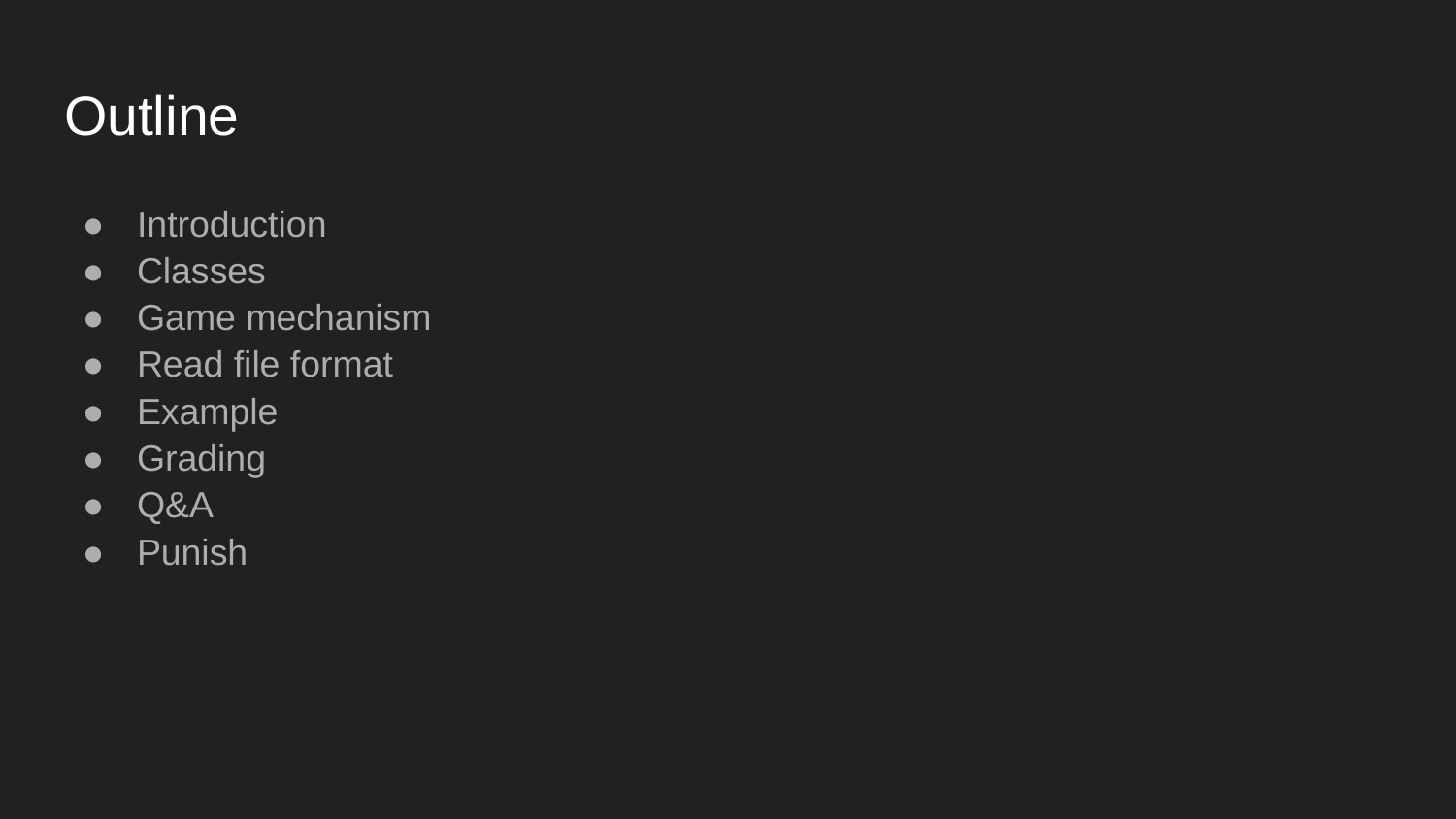

# Outline
Introduction
Classes
Game mechanism
Read file format
Example
Grading
Q&A
Punish